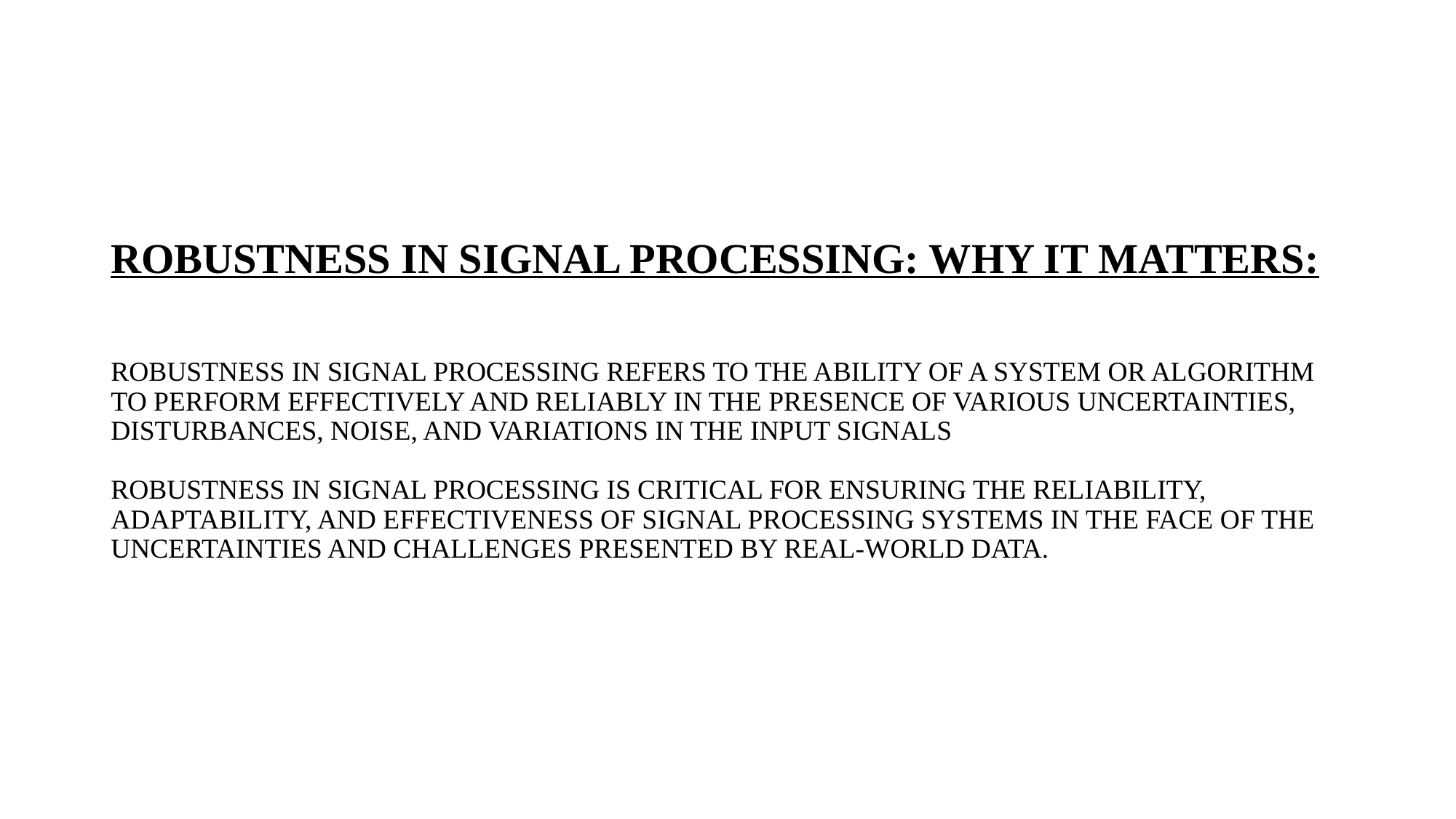

# Robustness in signal processing: why it matters: Robustness in signal processing refers to the ability of a system or algorithm to perform effectively and reliably in the presence of various uncertainties, disturbances, noise, and variations in the input signals Robustness in signal processing is critical for ensuring the reliability, adaptability, and effectiveness of signal processing systems in the face of the uncertainties and challenges presented by real-world data.